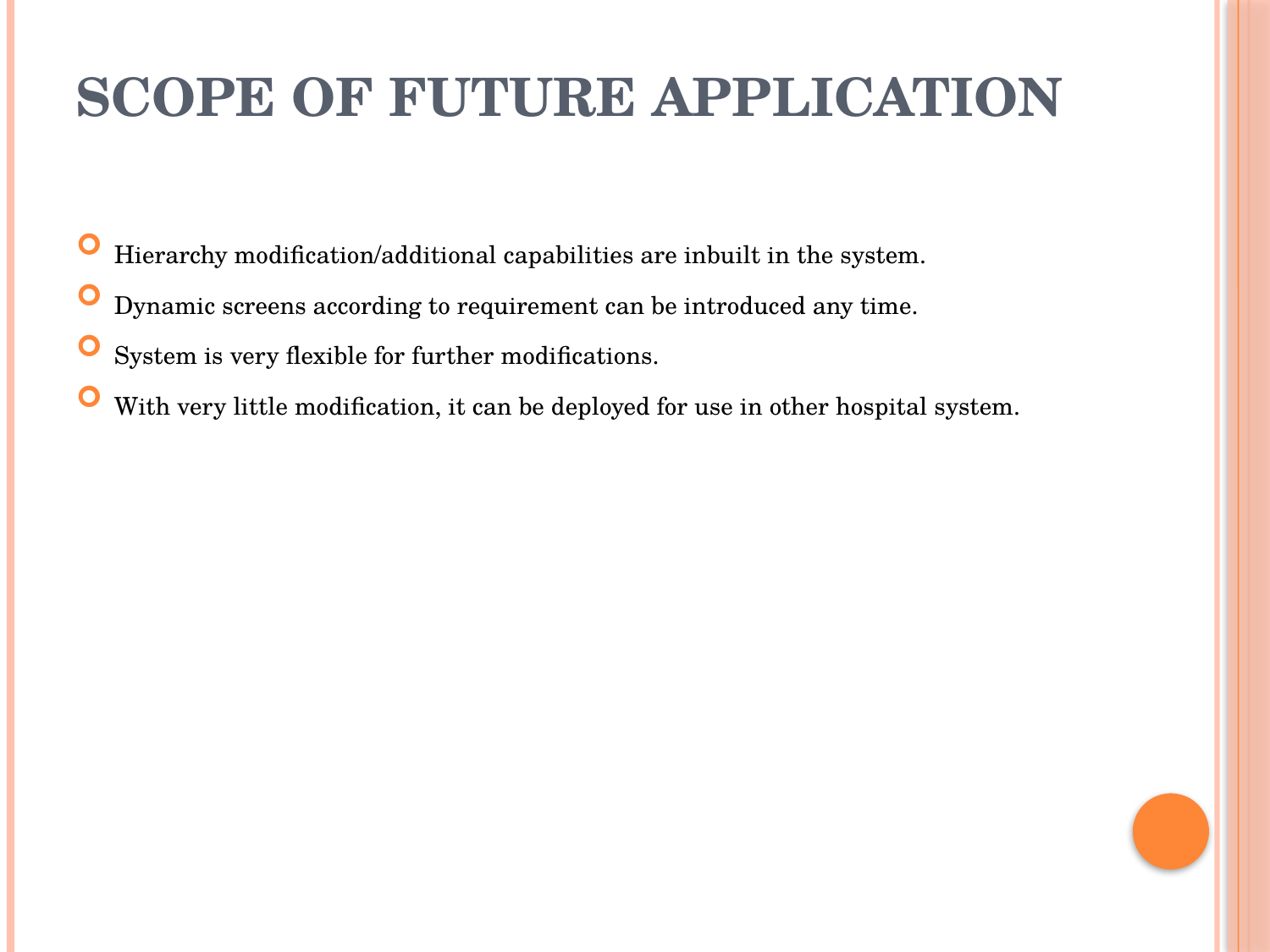

# SCOPE OF FUTURE APPLICATION
Hierarchy modification/additional capabilities are inbuilt in the system.
Dynamic screens according to requirement can be introduced any time.
System is very flexible for further modifications.
With very little modification, it can be deployed for use in other hospital system.